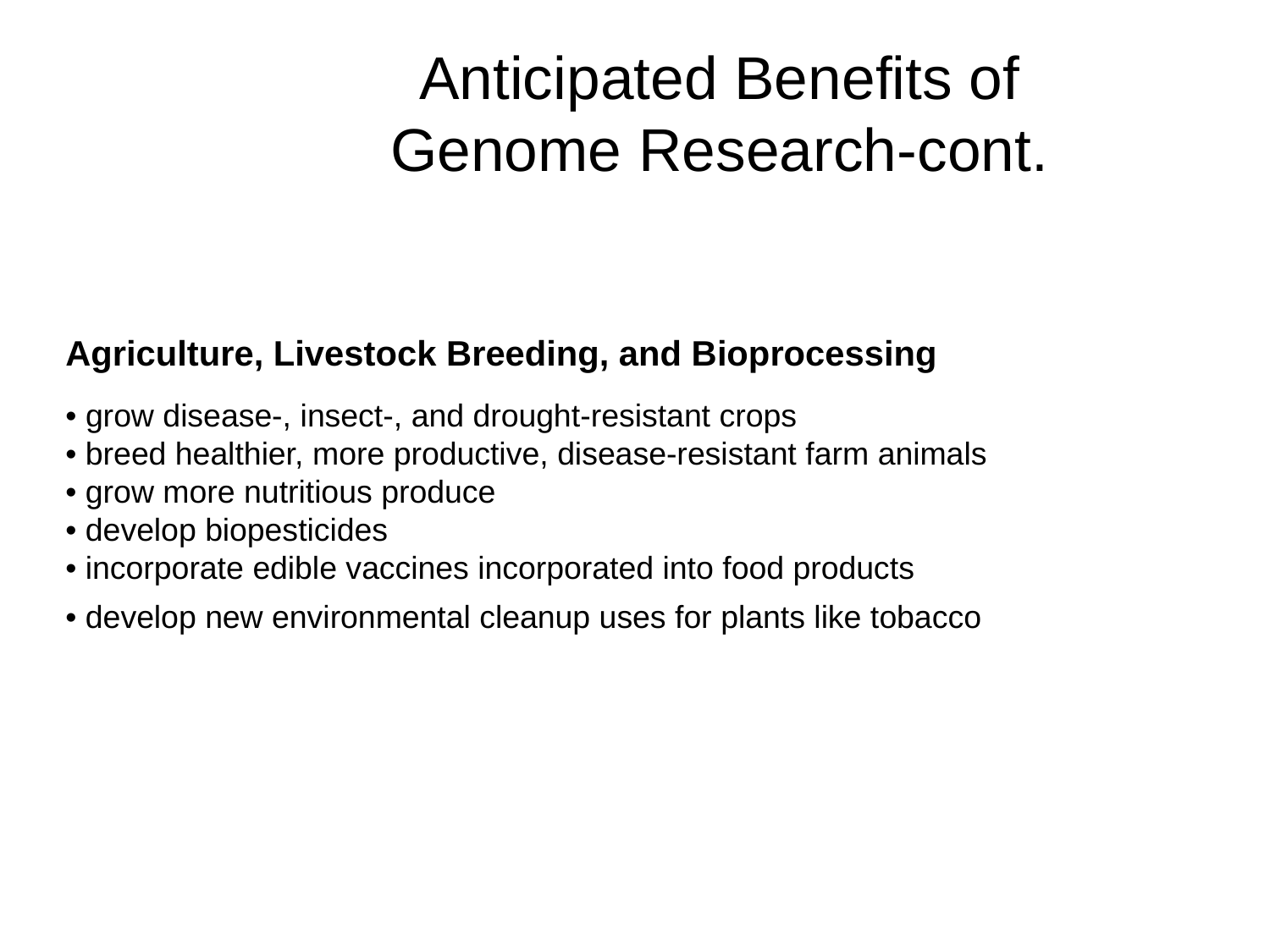

# Anticipated Benefits of Genome Research-cont.
Agriculture, Livestock Breeding, and Bioprocessing
• grow disease-, insect-, and drought-resistant crops
• breed healthier, more productive, disease-resistant farm animals
• grow more nutritious produce
• develop biopesticides
• incorporate edible vaccines incorporated into food products
• develop new environmental cleanup uses for plants like tobacco